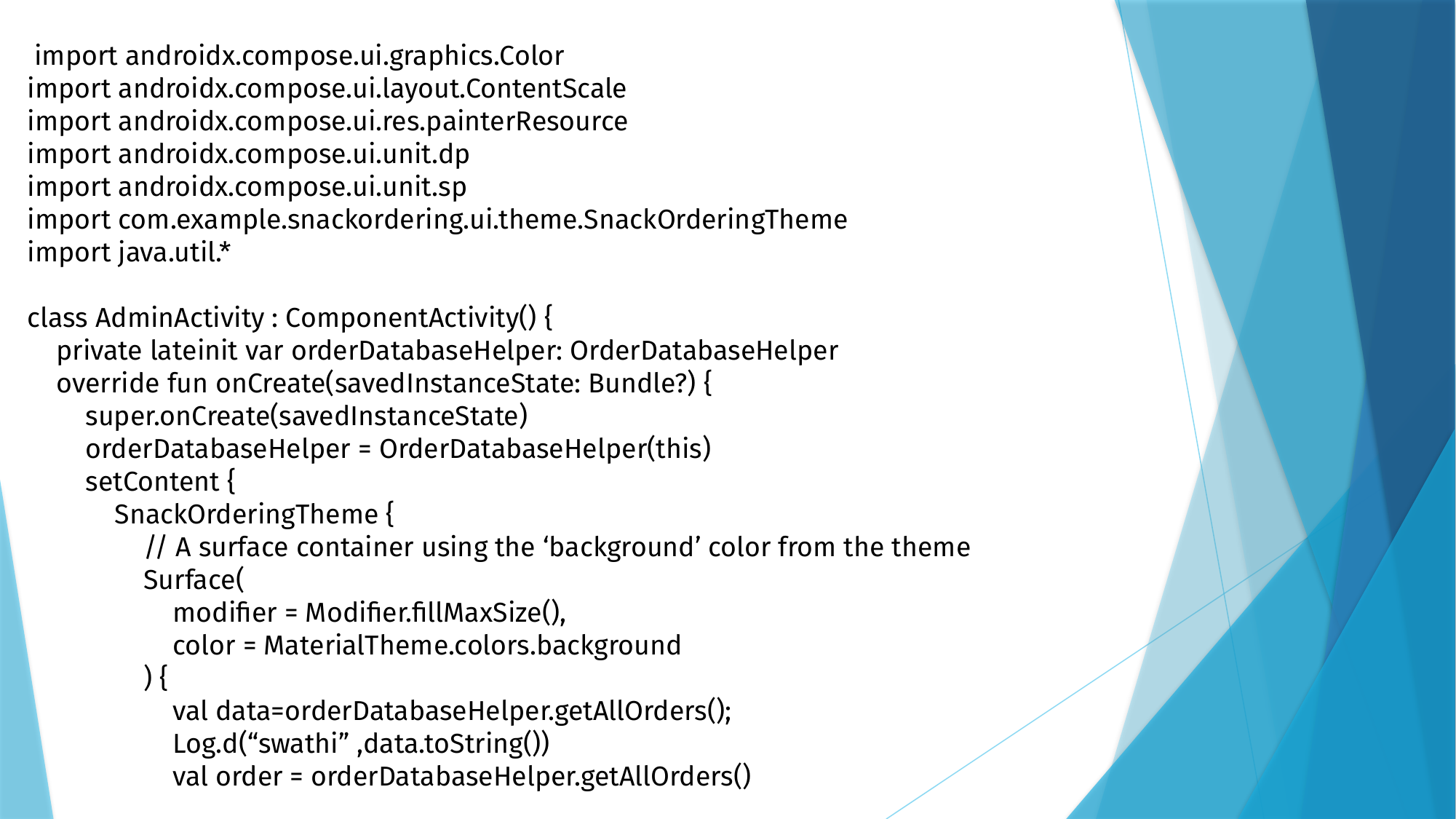

import androidx.compose.ui.graphics.Color
import androidx.compose.ui.layout.ContentScale
import androidx.compose.ui.res.painterResource
import androidx.compose.ui.unit.dp
import androidx.compose.ui.unit.sp
import com.example.snackordering.ui.theme.SnackOrderingTheme
import java.util.*

class AdminActivity : ComponentActivity() {
    private lateinit var orderDatabaseHelper: OrderDatabaseHelper
    override fun onCreate(savedInstanceState: Bundle?) {
        super.onCreate(savedInstanceState)
        orderDatabaseHelper = OrderDatabaseHelper(this)
        setContent {
            SnackOrderingTheme {
                // A surface container using the ‘background’ color from the theme
                Surface(
                    modifier = Modifier.fillMaxSize(),
                    color = MaterialTheme.colors.background
                ) {
                    val data=orderDatabaseHelper.getAllOrders();
                    Log.d(“swathi” ,data.toString())
                    val order = orderDatabaseHelper.getAllOrders()